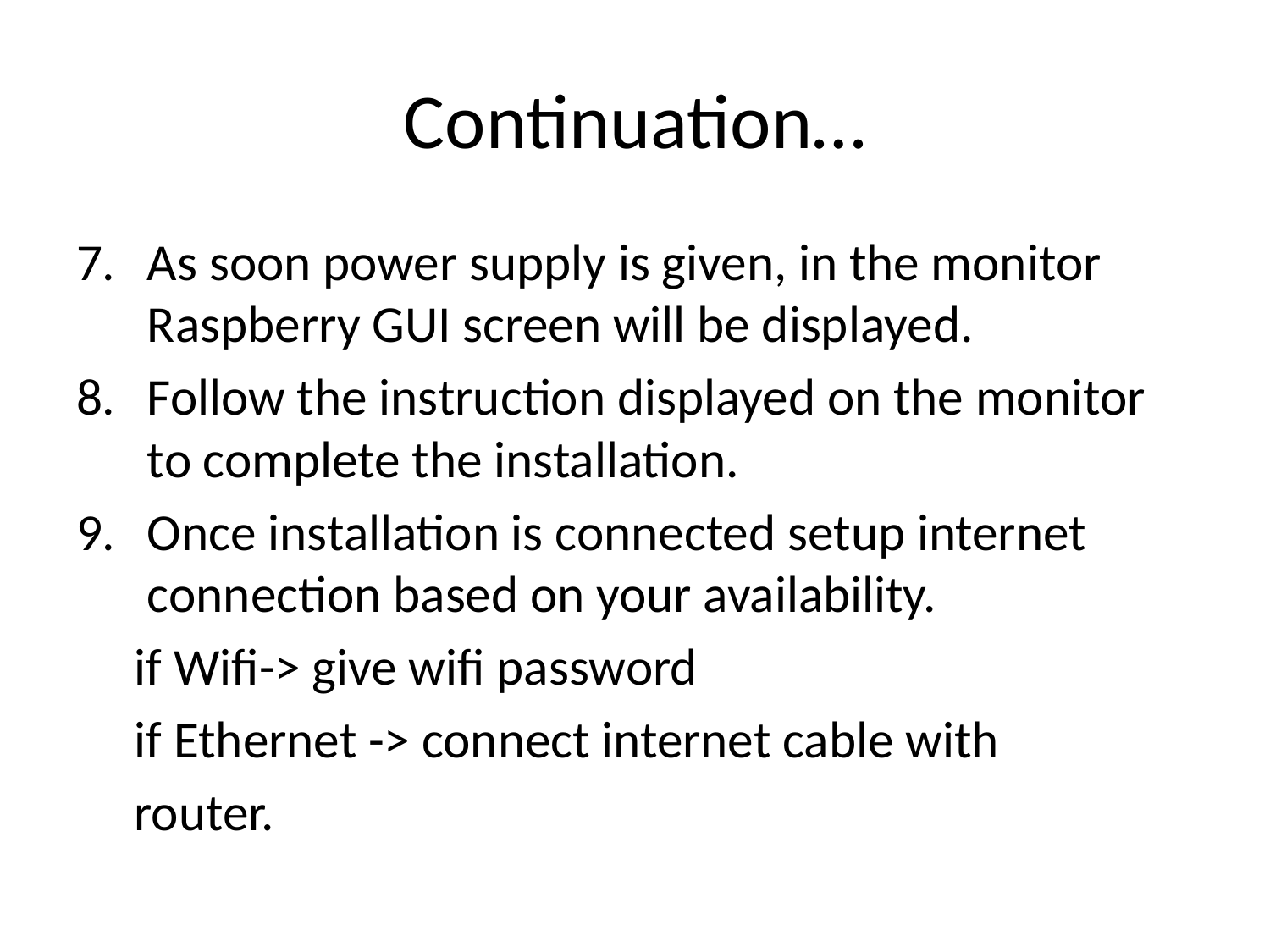

# Continuation…
As soon power supply is given, in the monitor Raspberry GUI screen will be displayed.
Follow the instruction displayed on the monitor to complete the installation.
Once installation is connected setup internet connection based on your availability.
     if Wifi-> give wifi password
     if Ethernet -> connect internet cable with
     router.